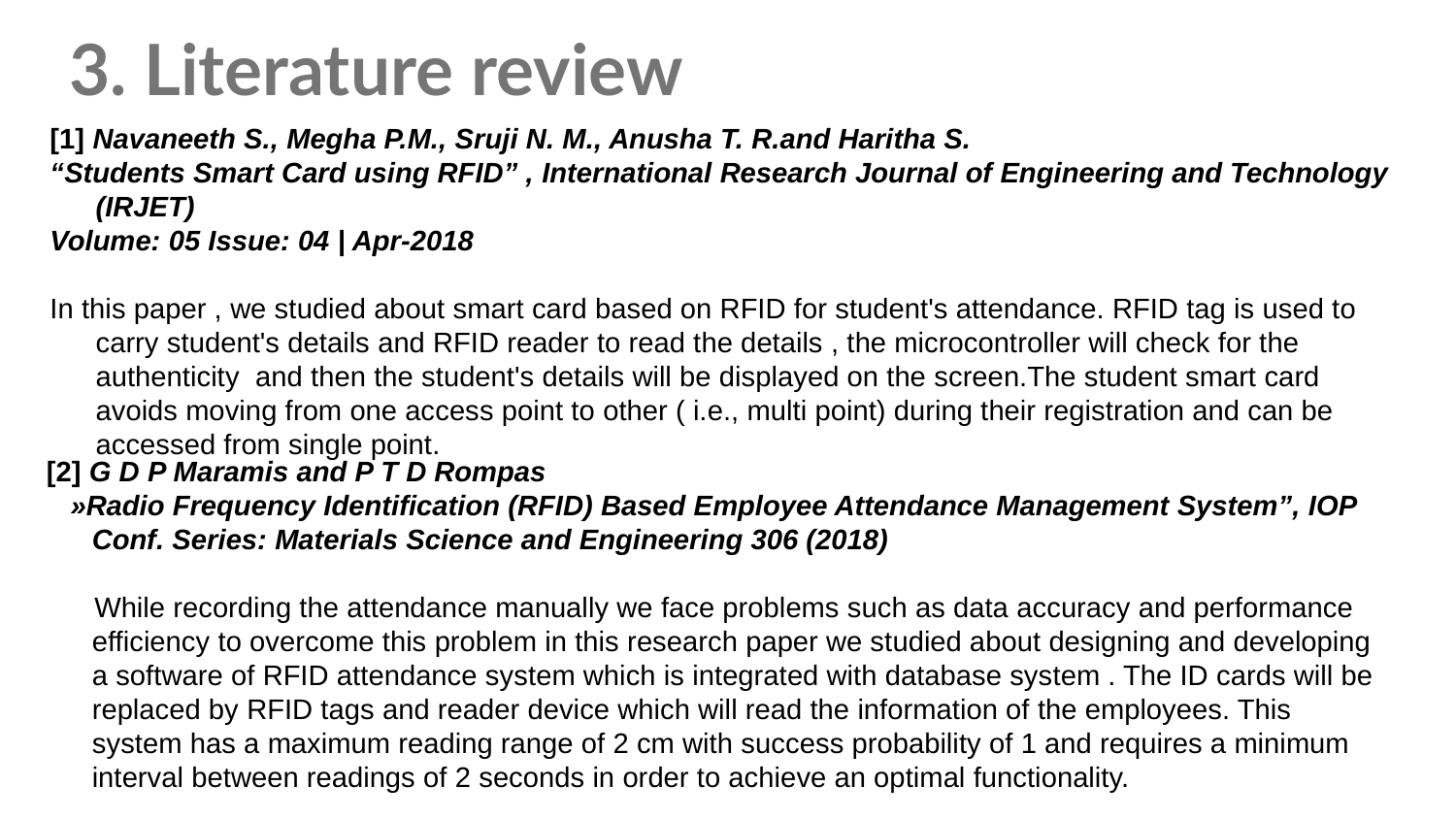

3. Literature review
[1] Navaneeth S., Megha P.M., Sruji N. M., Anusha T. R.and Haritha S.
“Students Smart Card using RFID” , International Research Journal of Engineering and Technology (IRJET)
Volume: 05 Issue: 04 | Apr-2018

In this paper , we studied about smart card based on RFID for student's attendance. RFID tag is used to carry student's details and RFID reader to read the details , the microcontroller will check for the authenticity  and then the student's details will be displayed on the screen.The student smart card avoids moving from one access point to other ( i.e., multi point) during their registration and can be accessed from single point.
[2] G D P Maramis and P T D Rompas
   »Radio Frequency Identification (RFID) Based Employee Attendance Management System”, IOP Conf. Series: Materials Science and Engineering 306 (2018)

      While recording the attendance manually we face problems such as data accuracy and performance efficiency to overcome this problem in this research paper we studied about designing and developing a software of RFID attendance system which is integrated with database system . The ID cards will be replaced by RFID tags and reader device which will read the information of the employees. This system has a maximum reading range of 2 cm with success probability of 1 and requires a minimum interval between readings of 2 seconds in order to achieve an optimal functionality.